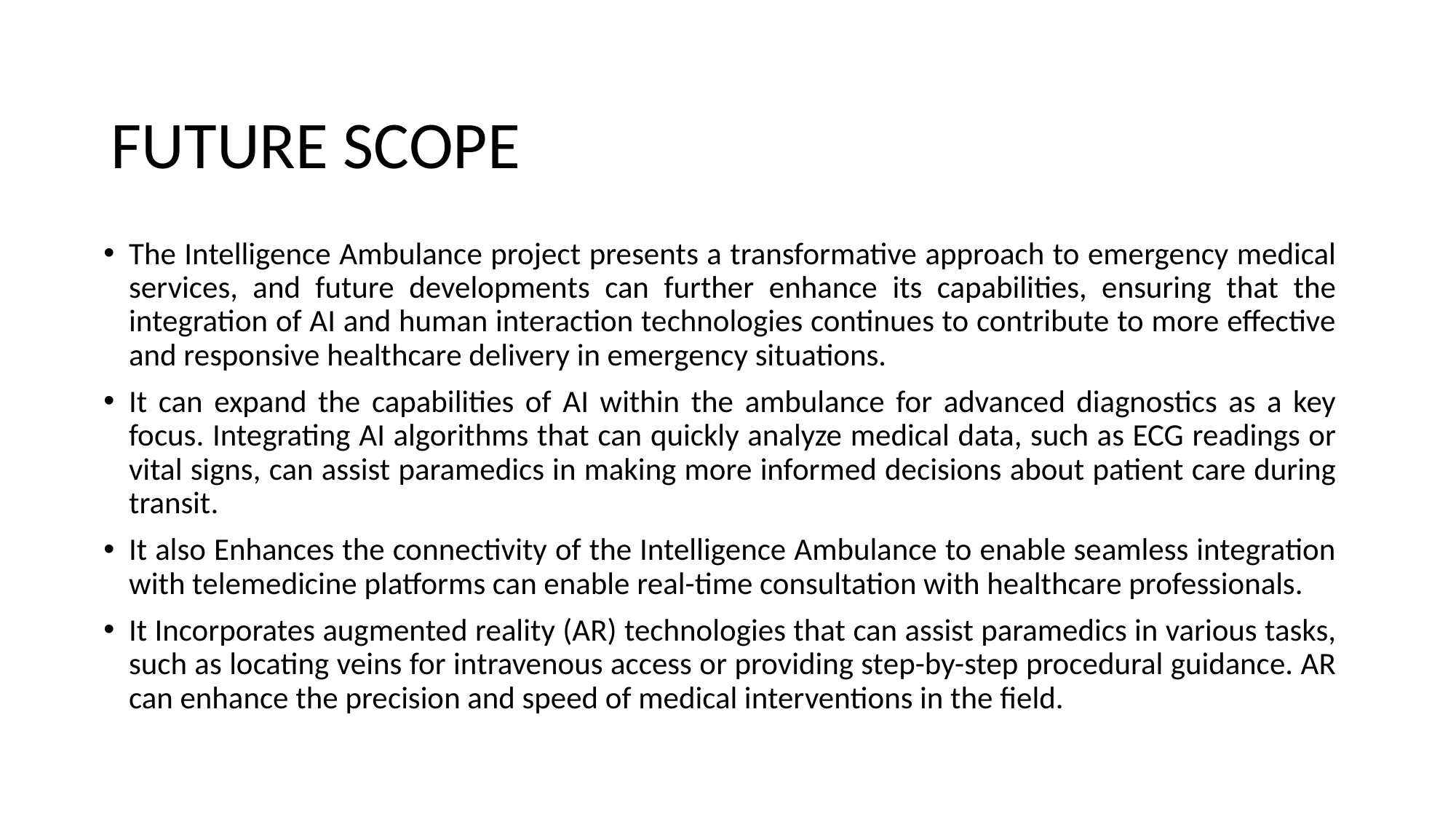

# FUTURE SCOPE
The Intelligence Ambulance project presents a transformative approach to emergency medical services, and future developments can further enhance its capabilities, ensuring that the integration of AI and human interaction technologies continues to contribute to more effective and responsive healthcare delivery in emergency situations.
It can expand the capabilities of AI within the ambulance for advanced diagnostics as a key focus. Integrating AI algorithms that can quickly analyze medical data, such as ECG readings or vital signs, can assist paramedics in making more informed decisions about patient care during transit.
It also Enhances the connectivity of the Intelligence Ambulance to enable seamless integration with telemedicine platforms can enable real-time consultation with healthcare professionals.
It Incorporates augmented reality (AR) technologies that can assist paramedics in various tasks, such as locating veins for intravenous access or providing step-by-step procedural guidance. AR can enhance the precision and speed of medical interventions in the field.